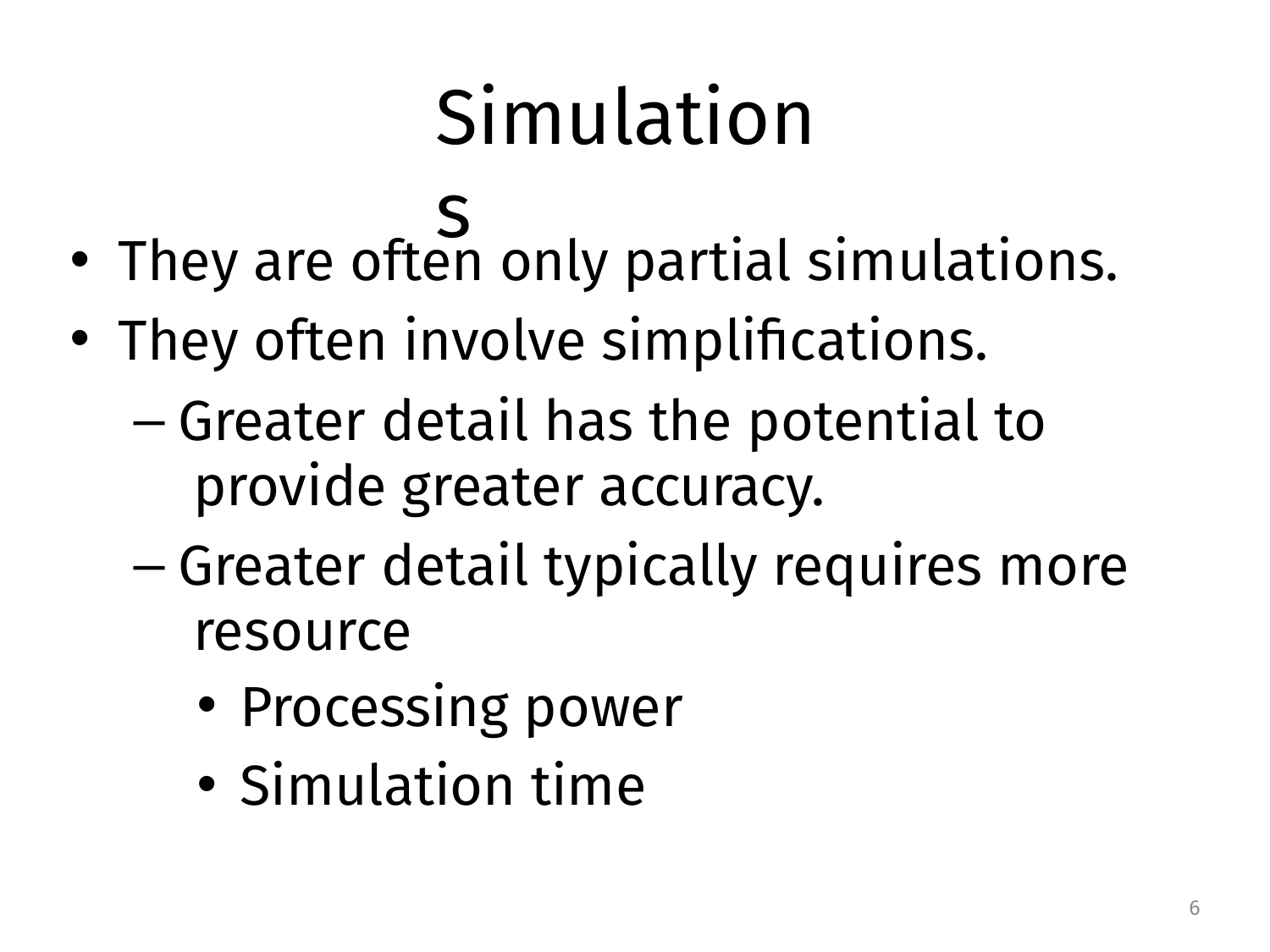

# Simulations
They are often only partial simulations.
They often involve simplifications.
Greater detail has the potential to  provide greater accuracy.
Greater detail typically requires more  resource
Processing power
Simulation time
6